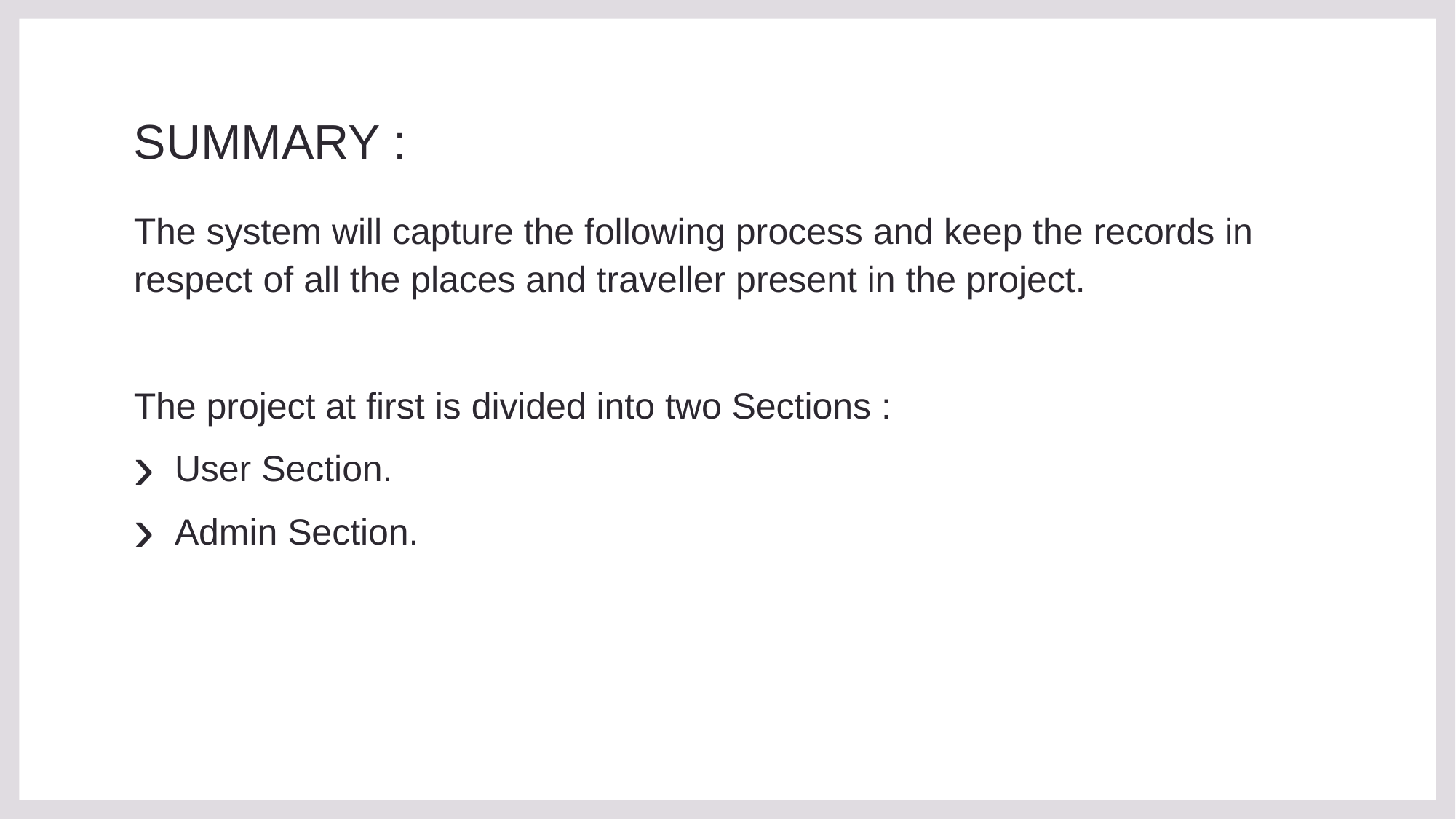

# SUMMARY :
The system will capture the following process and keep the records in respect of all the places and traveller present in the project.

The project at first is divided into two Sections :
User Section.
Admin Section.